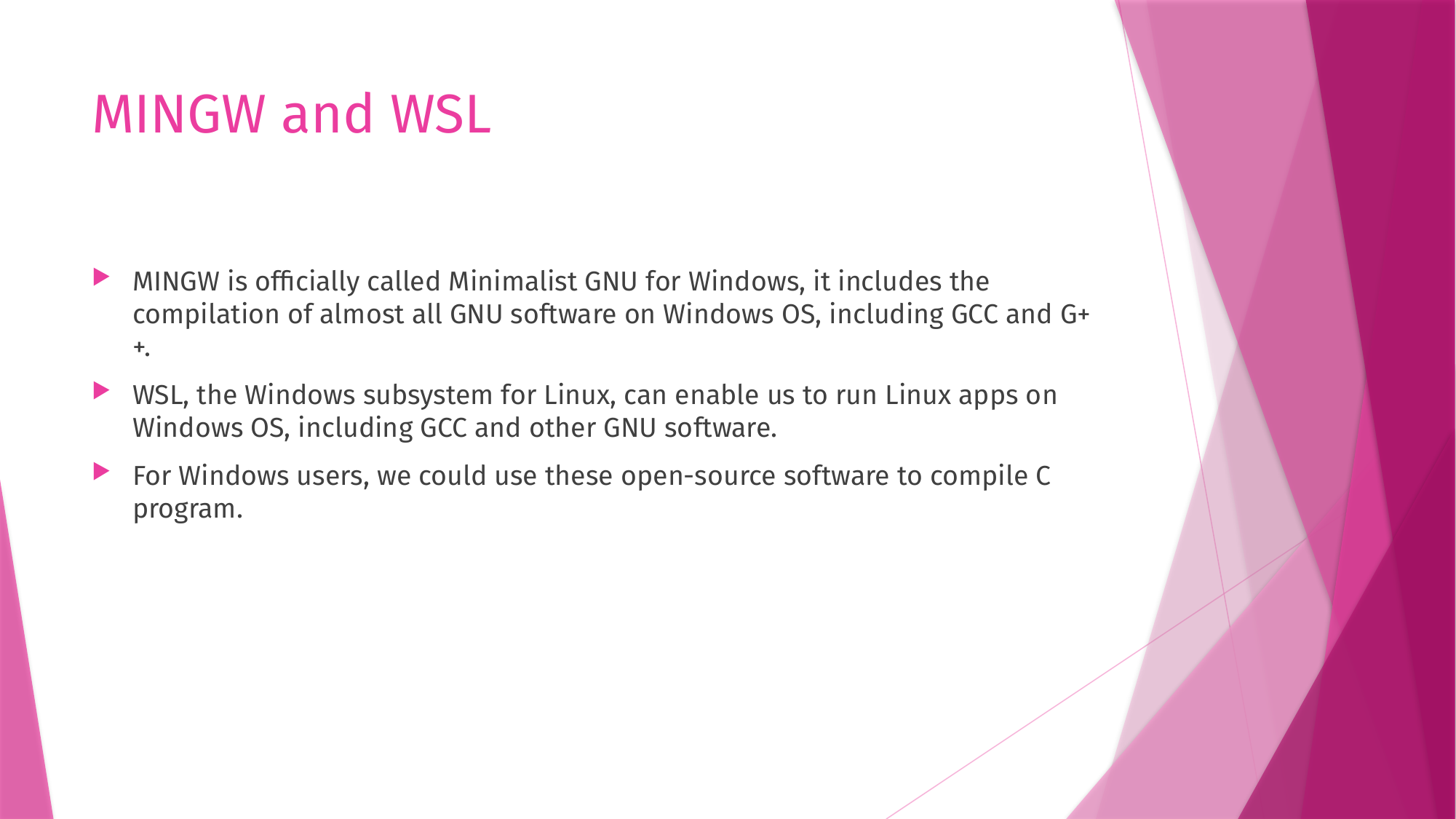

# MINGW and WSL
MINGW is officially called Minimalist GNU for Windows, it includes the compilation of almost all GNU software on Windows OS, including GCC and G++.
WSL, the Windows subsystem for Linux, can enable us to run Linux apps on Windows OS, including GCC and other GNU software.
For Windows users, we could use these open-source software to compile C program.